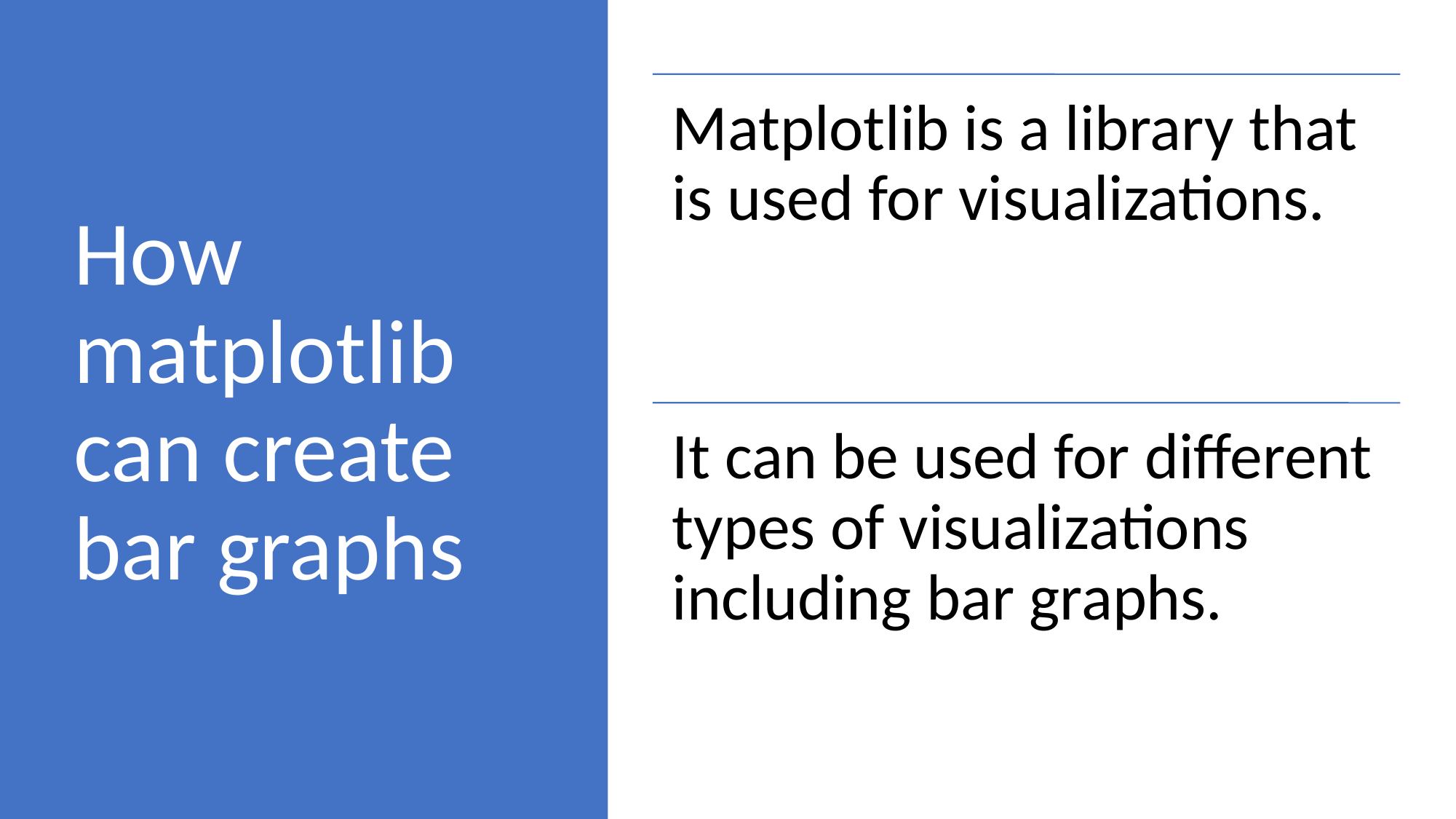

# How matplotlib can create bar graphs
Matplotlib is a library that is used for visualizations.
It can be used for different types of visualizations including bar graphs.